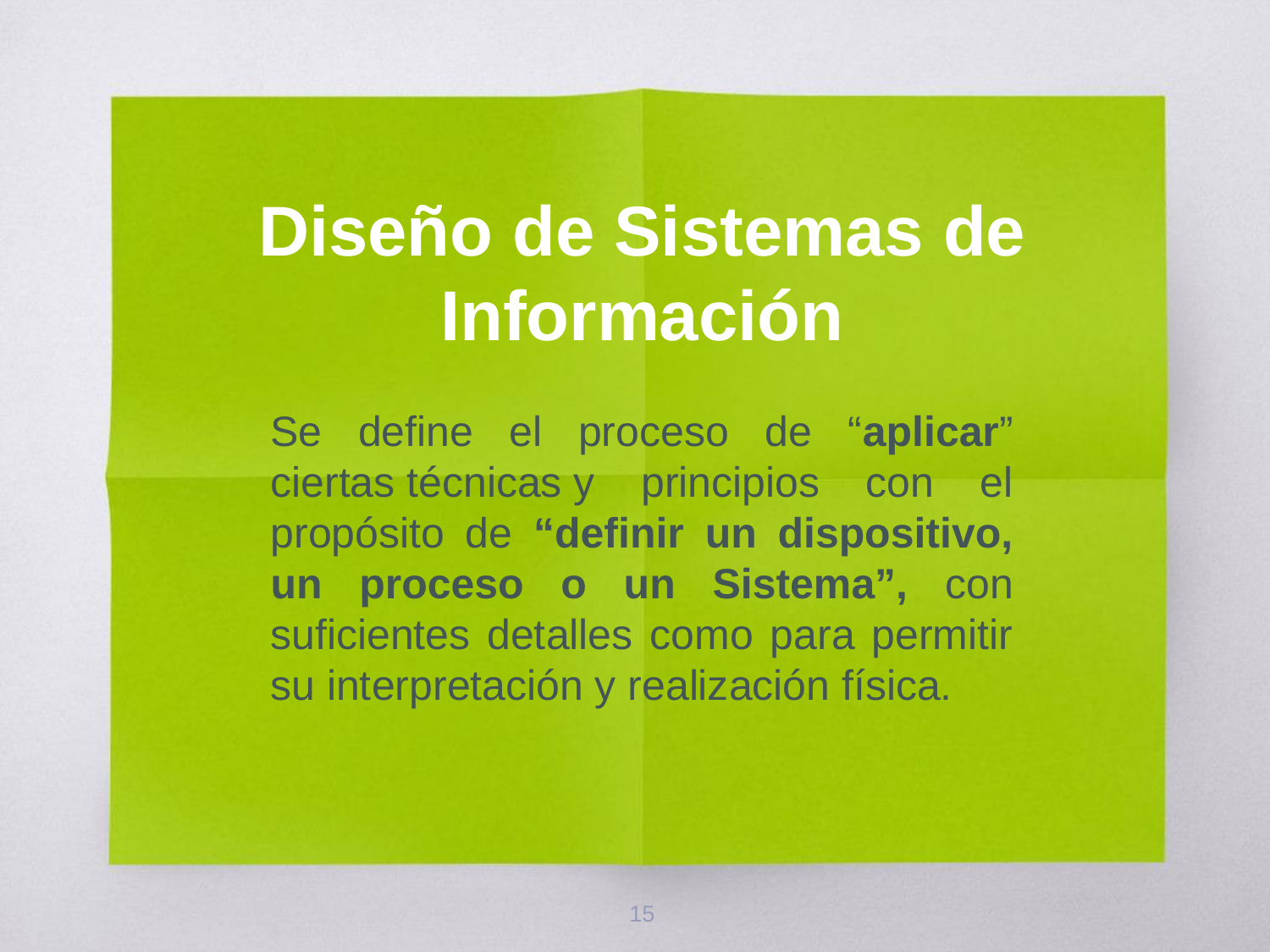

# Diseño de Sistemas de Información
Se define el proceso de “aplicar” ciertas técnicas y principios con el propósito de “definir un dispositivo, un proceso o un Sistema”, con suficientes detalles como para permitir su interpretación y realización física.
15